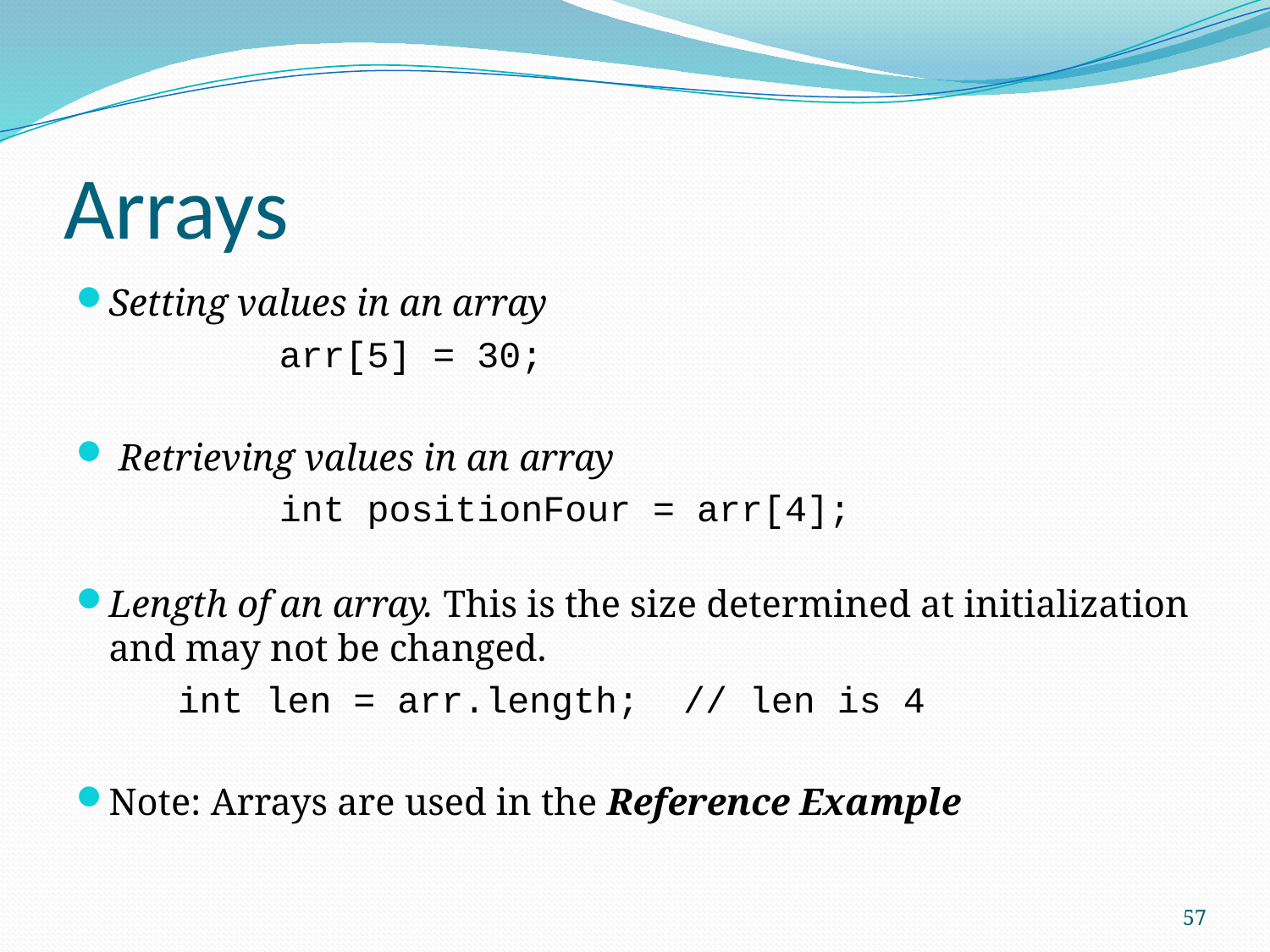

# Arrays

Setting values in an array
		arr[5] = 30;

 Retrieving values in an array
		int positionFour = arr[4];
Length of an array. This is the size determined at initialization and may not be changed.
 	int len = arr.length;  // len is 4

Note: Arrays are used in the Reference Example
57